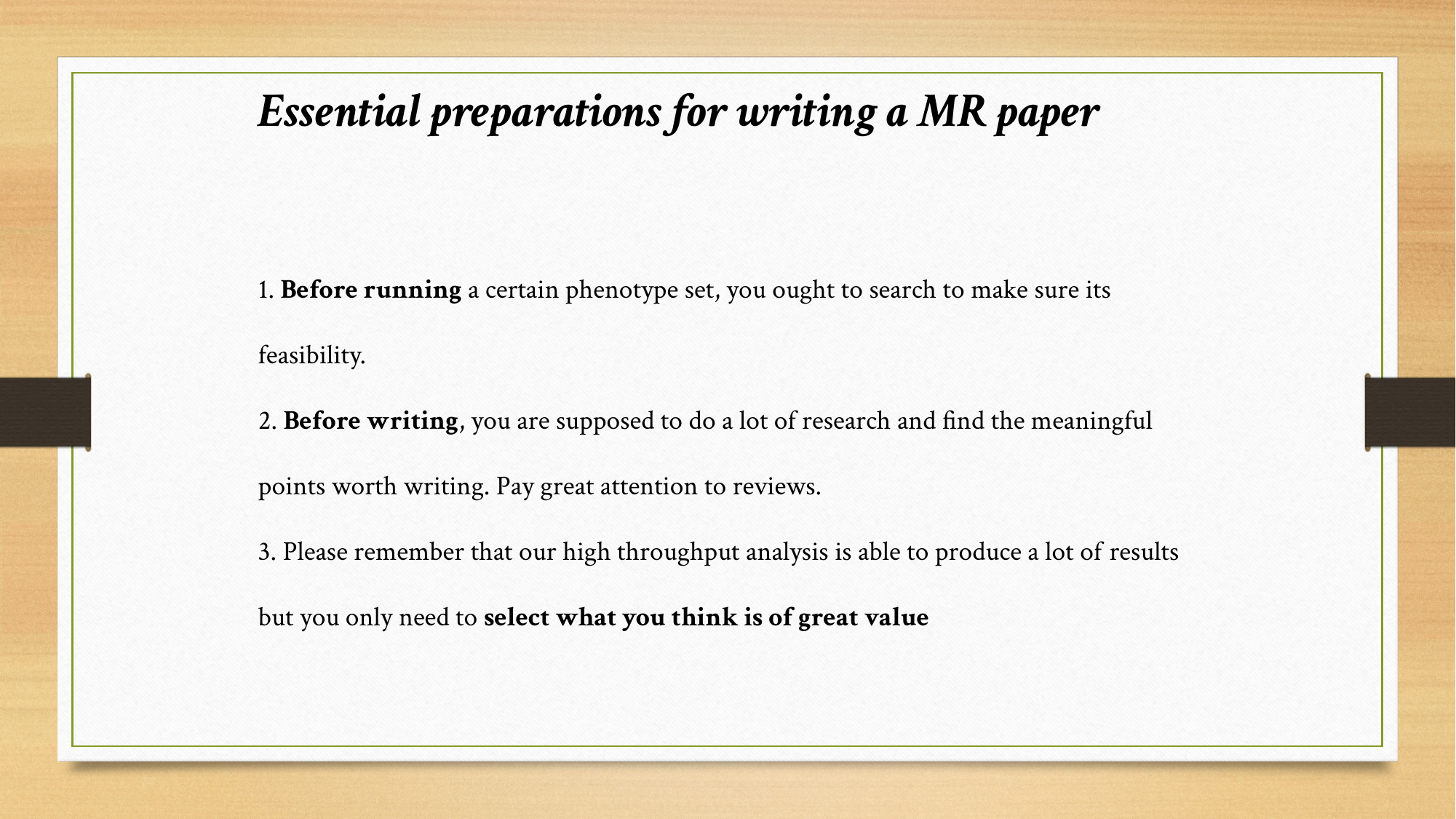

Essential preparations for writing a MR paper
1. Before running a certain phenotype set, you ought to search to make sure its feasibility.
2. Before writing, you are supposed to do a lot of research and find the meaningful points worth writing. Pay great attention to reviews.
3. Please remember that our high throughput analysis is able to produce a lot of results but you only need to select what you think is of great value